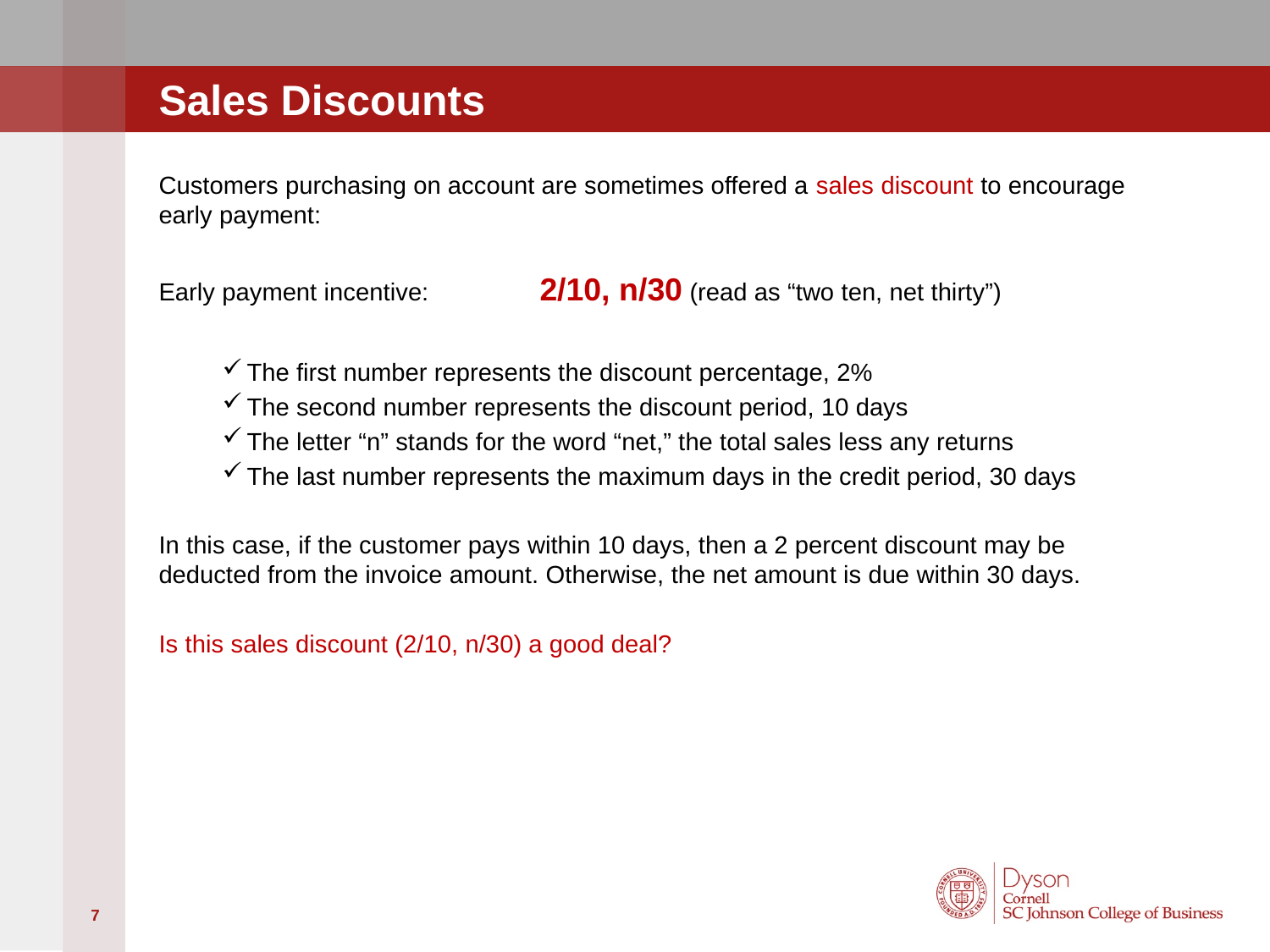

# Sales Discounts
Customers purchasing on account are sometimes offered a sales discount to encourage early payment:

Early payment incentive:	2/10, n/30 (read as “two ten, net thirty”)

The first number represents the discount percentage, 2%
The second number represents the discount period, 10 days
The letter “n” stands for the word “net,” the total sales less any returns
The last number represents the maximum days in the credit period, 30 days

In this case, if the customer pays within 10 days, then a 2 percent discount may be deducted from the invoice amount. Otherwise, the net amount is due within 30 days.

Is this sales discount (2/10, n/30) a good deal?

7